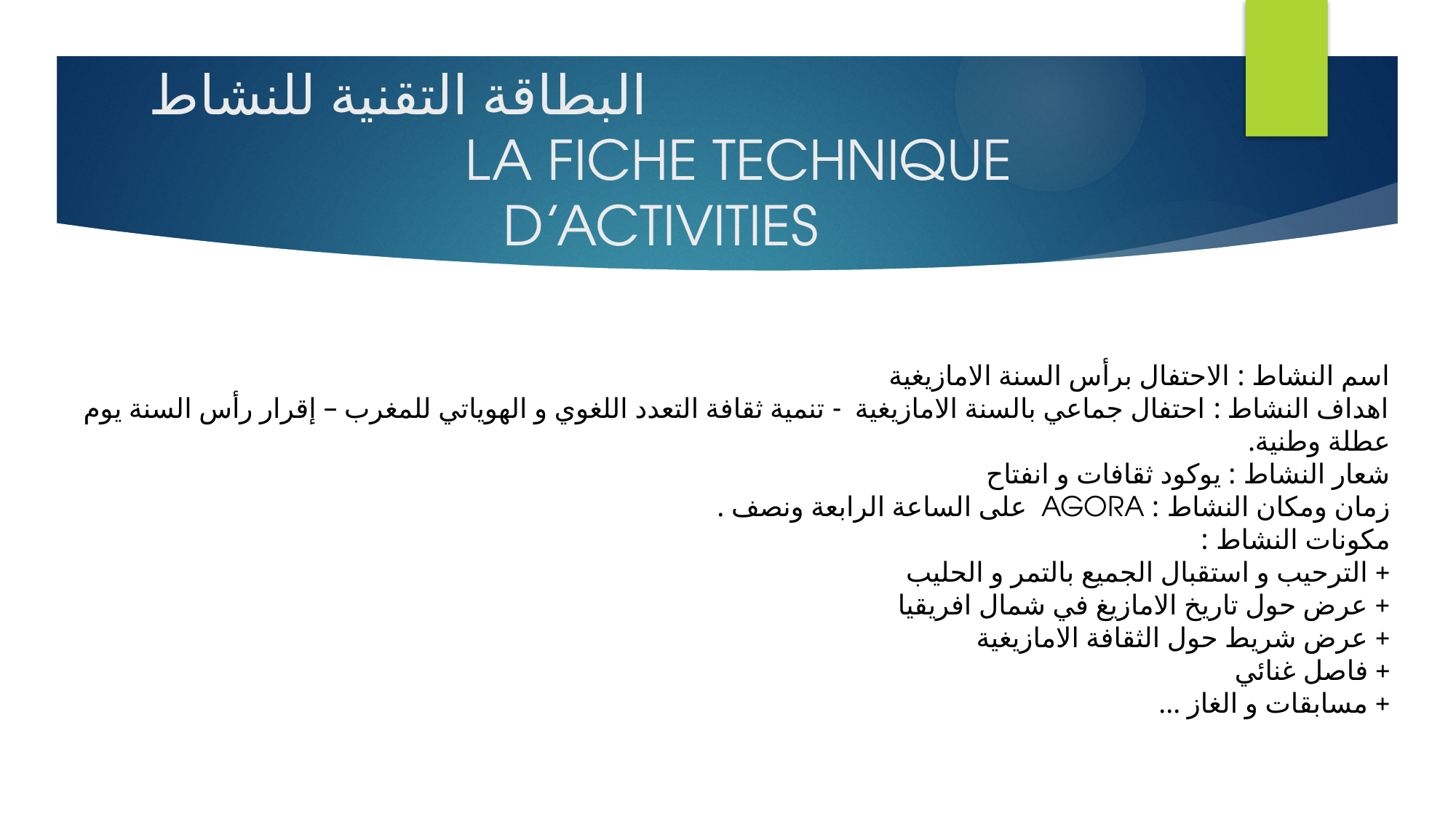

# البطاقة التقنية للنشاط                                                 LA FICHE TECHNIQUE D’ACTIVITIES
اسم النشاط : الاحتفال برأس السنة الامازيغية
اهداف النشاط : احتفال جماعي بالسنة الامازيغية  - تنمية ثقافة التعدد اللغوي و الهوياتي للمغرب – إقرار رأس السنة يوم عطلة وطنية.
شعار النشاط : يوكود ثقافات و انفتاح
زمان ومكان النشاط : AGORA  على الساعة الرابعة ونصف .
مكونات النشاط :
+ الترحيب و استقبال الجميع بالتمر و الحليب
+ عرض حول تاريخ الامازيغ في شمال افريقيا
+ عرض شريط حول الثقافة الامازيغية
+ فاصل غنائي
+ مسابقات و الغاز ...